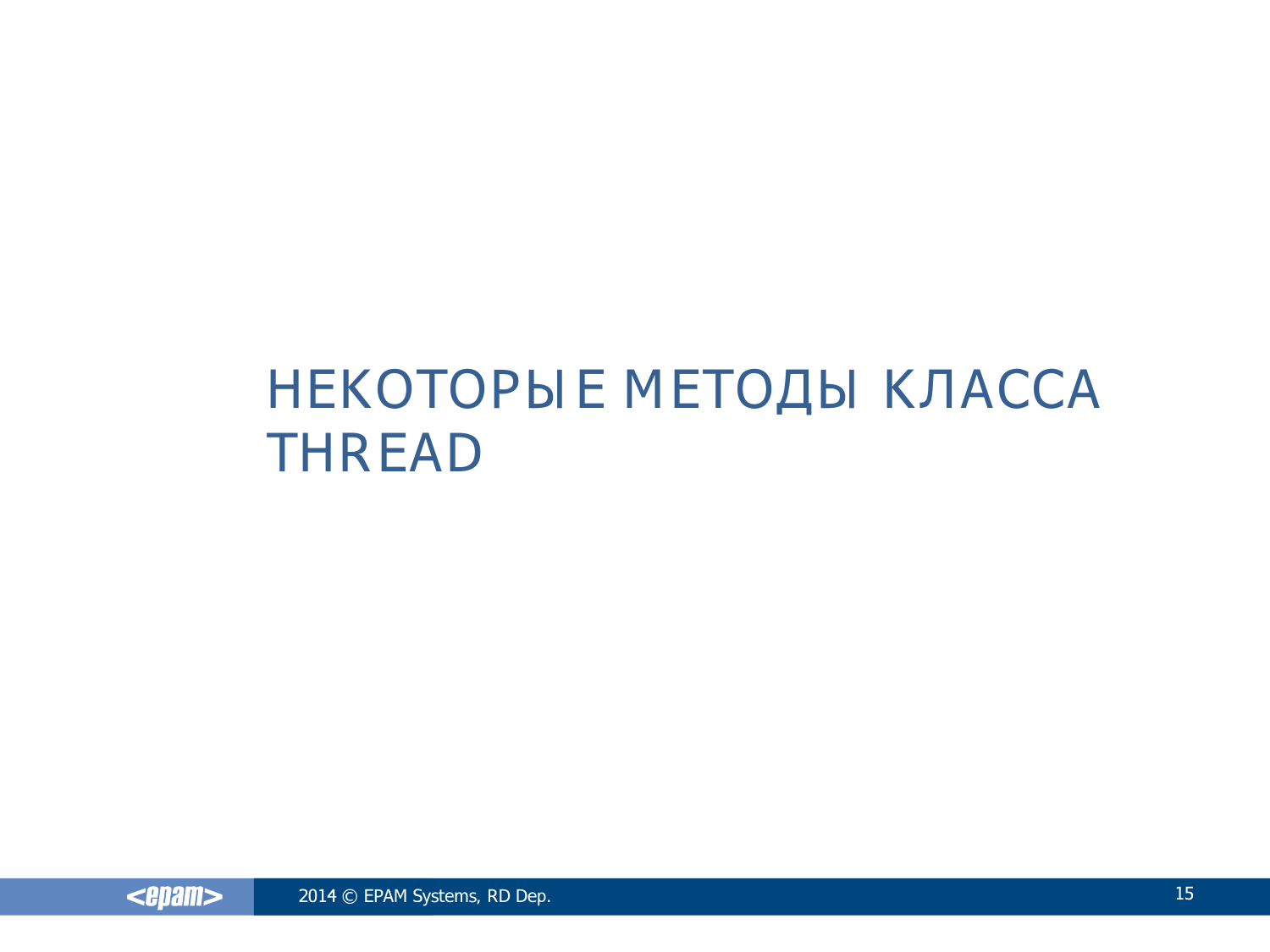

# Некоторые Методы класса thread
15
2014 © EPAM Systems, RD Dep.